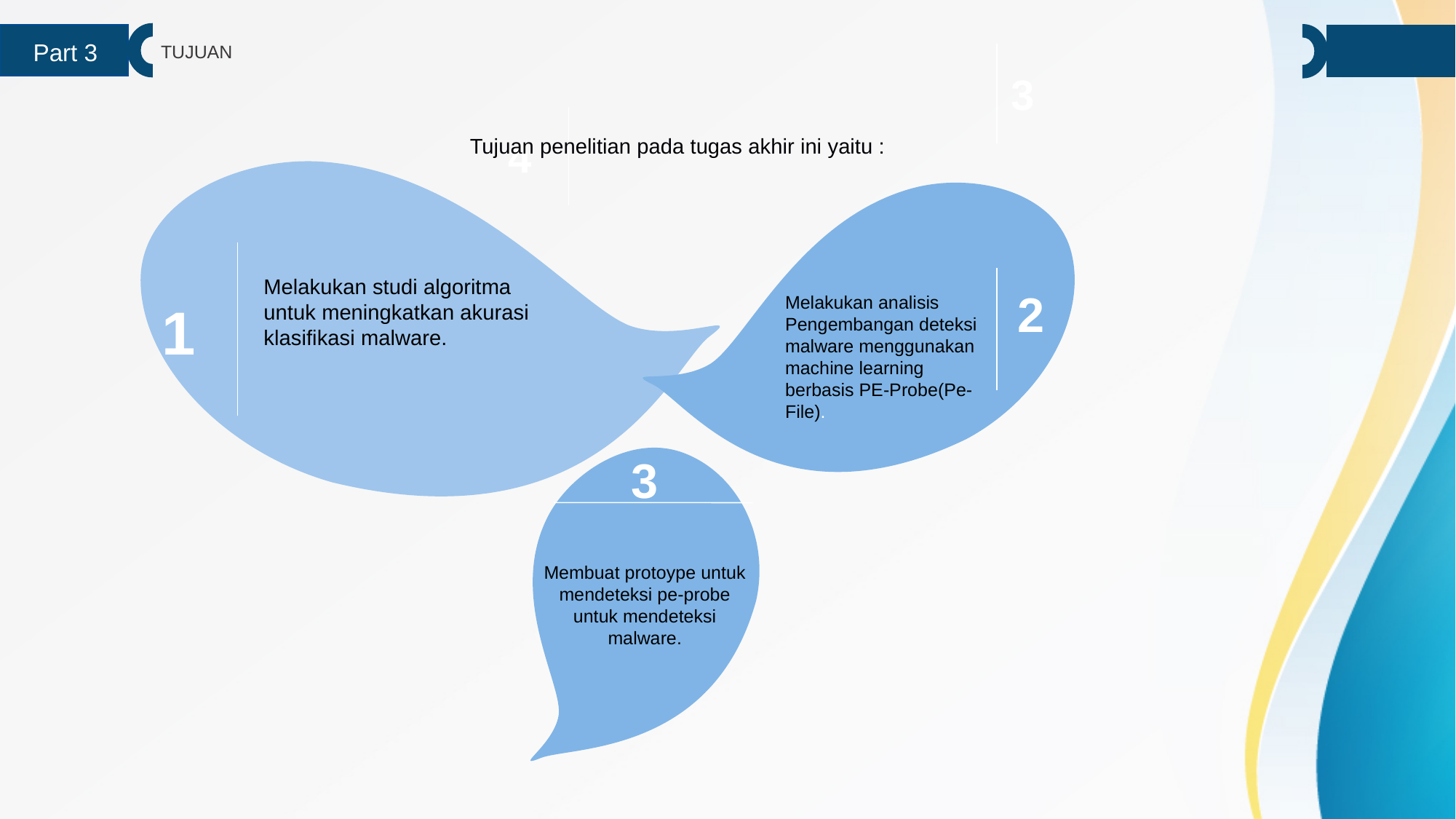

Part 3
TUJUAN
3
4

Melakukan studi algoritma untuk meningkatkan akurasi klasifikasi malware.
2
Melakukan analisis Pengembangan deteksi malware menggunakan machine learning berbasis PE-Probe(Pe-File).
1
Tujuan penelitian pada tugas akhir ini yaitu :
3
Membuat protoype untuk mendeteksi pe-probe untuk mendeteksi malware.